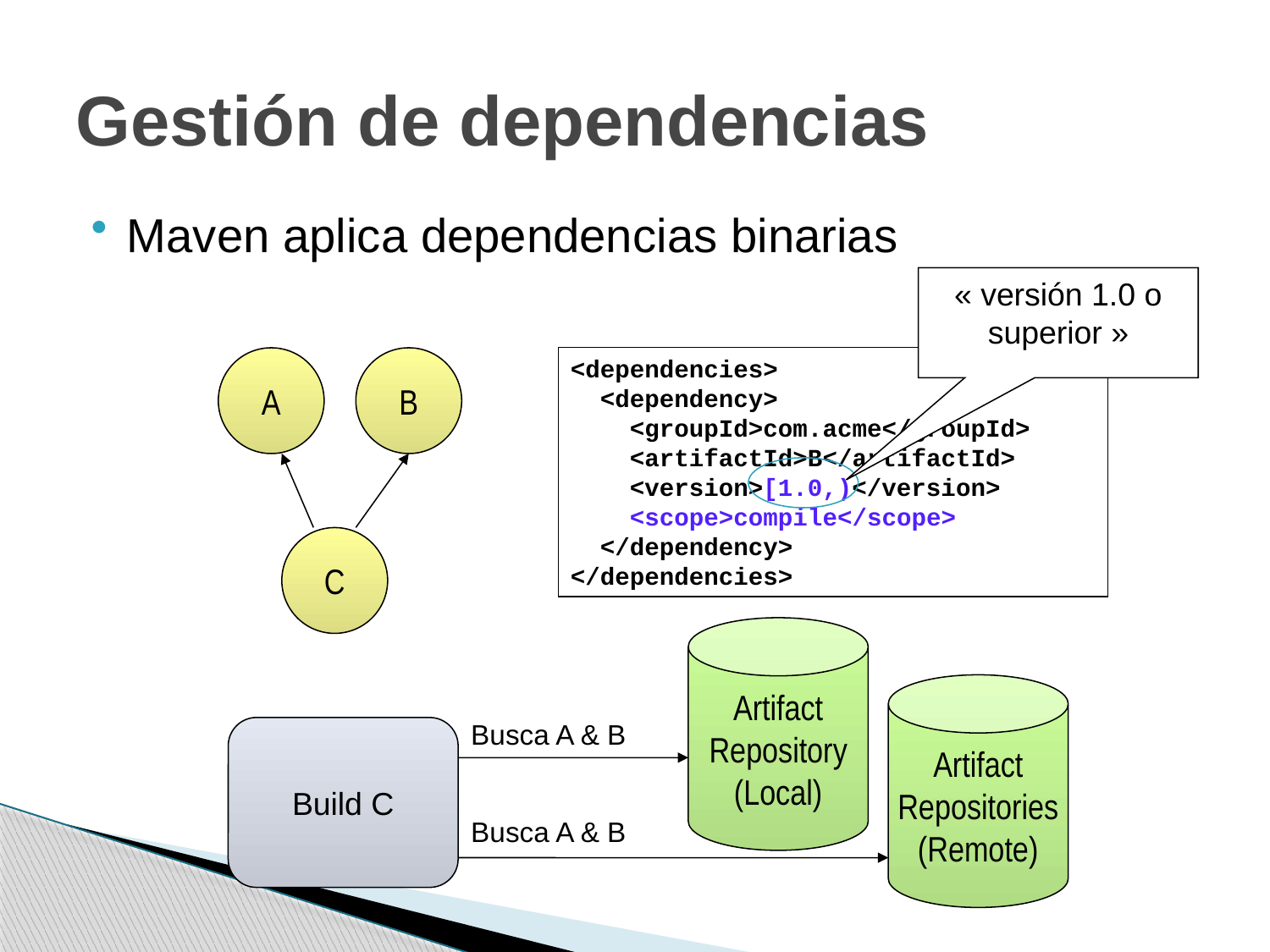

# Gestión de dependencias
Maven aplica dependencias binarias
« versión 1.0 o superior »
<dependencies>
  <dependency>
    <groupId>com.acme</groupId>
    <artifactId>B</artifactId>
    <version>[1.0,)</version>
    <scope>compile</scope>
  </dependency>
</dependencies>
A
B

C
Artifact
Repository
(Local)
Artifact
Repositories
(Remote)
Busca A & B
Build C

Busca A & B